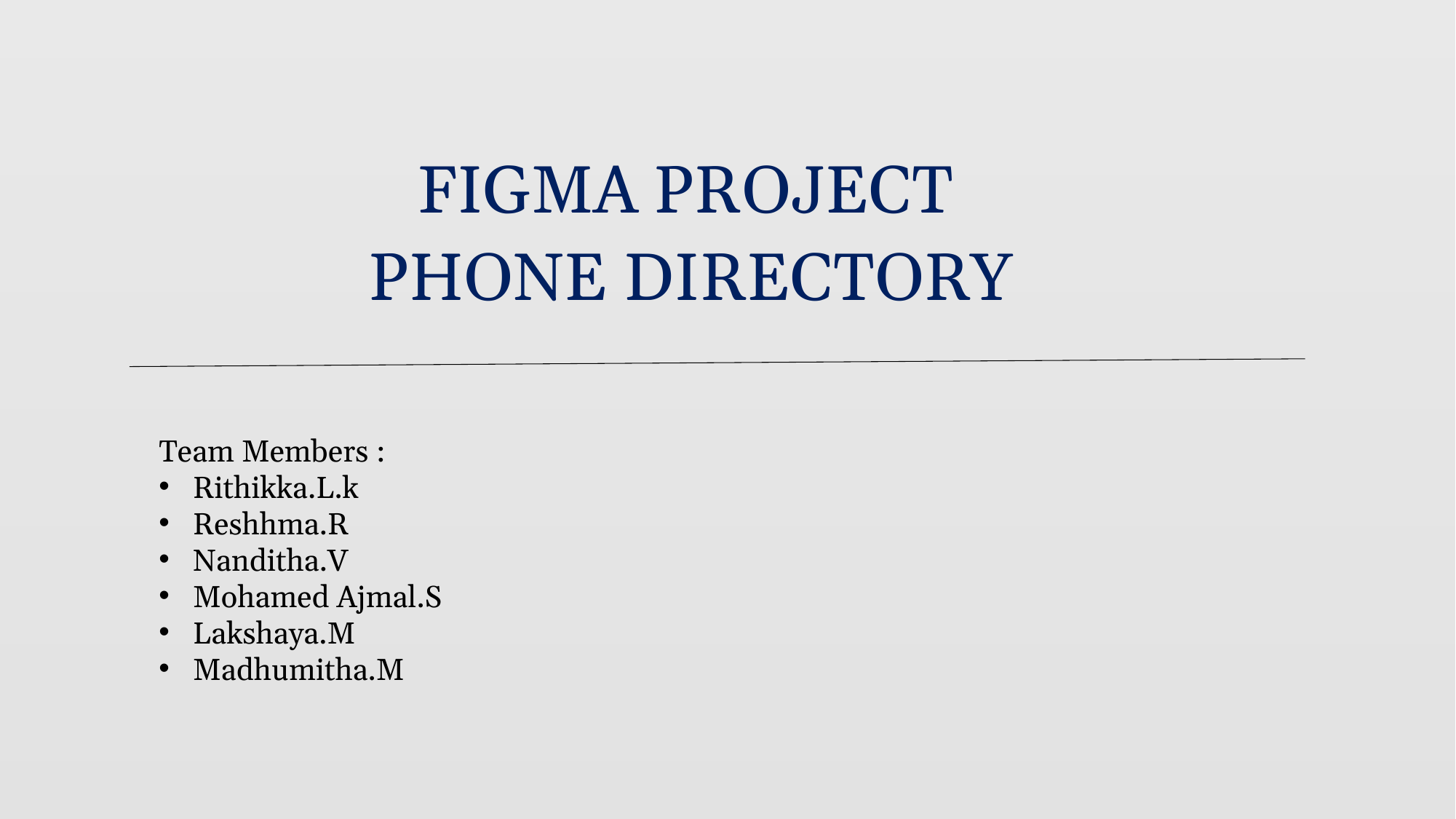

FIGMA PROJECT
 PHONE DIRECTORY
Team Members :
Rithikka.L.k
Reshhma.R
Nanditha.V
Mohamed Ajmal.S
Lakshaya.M
Madhumitha.M